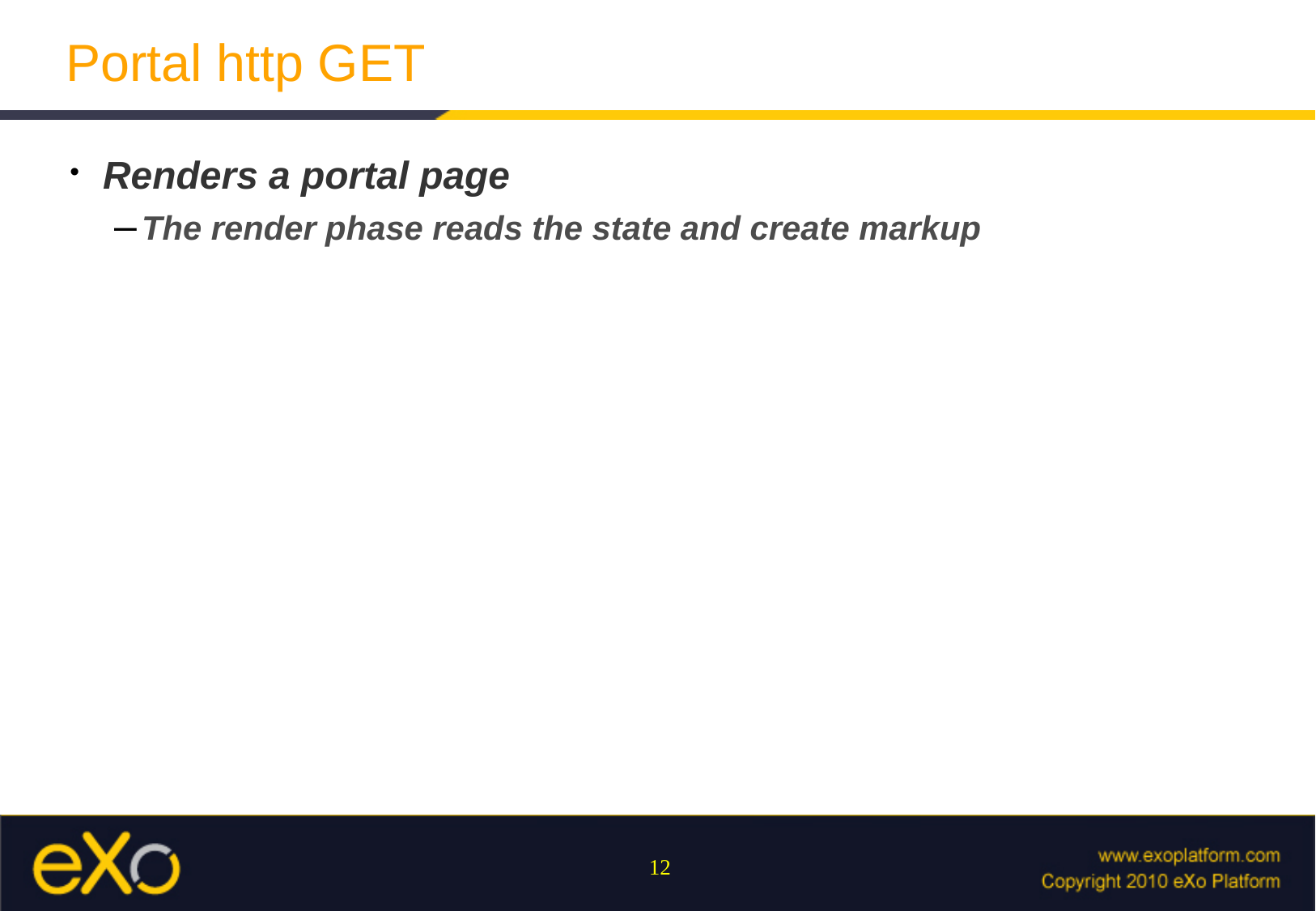

# Portal http GET
Renders a portal page
The render phase reads the state and create markup